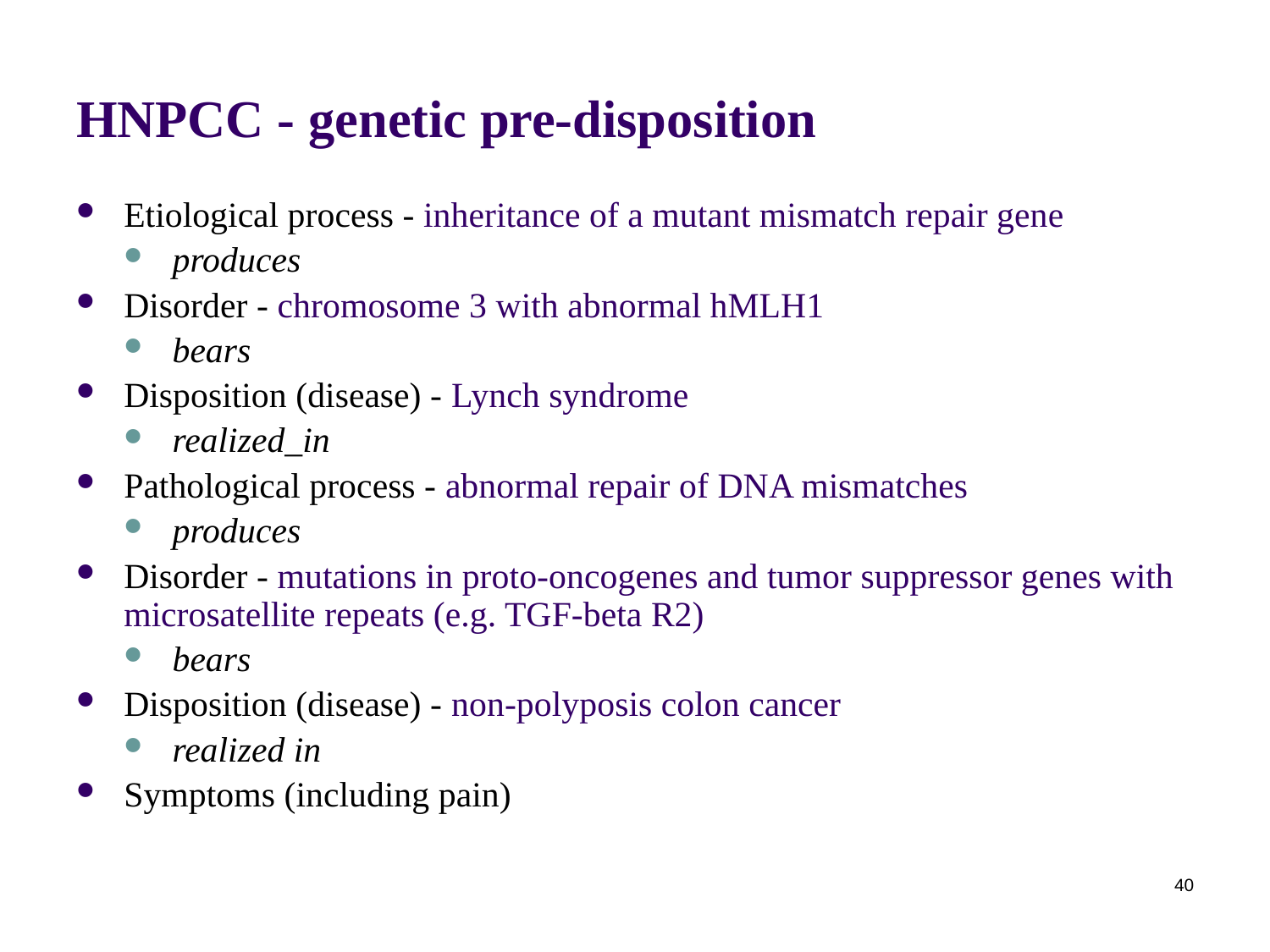

# HNPCC - genetic pre-disposition
Etiological process - inheritance of a mutant mismatch repair gene
produces
Disorder - chromosome 3 with abnormal hMLH1
bears
Disposition (disease) - Lynch syndrome
realized_in
Pathological process - abnormal repair of DNA mismatches
produces
Disorder - mutations in proto-oncogenes and tumor suppressor genes with microsatellite repeats (e.g. TGF-beta R2)
bears
Disposition (disease) - non-polyposis colon cancer
realized in
Symptoms (including pain)
40